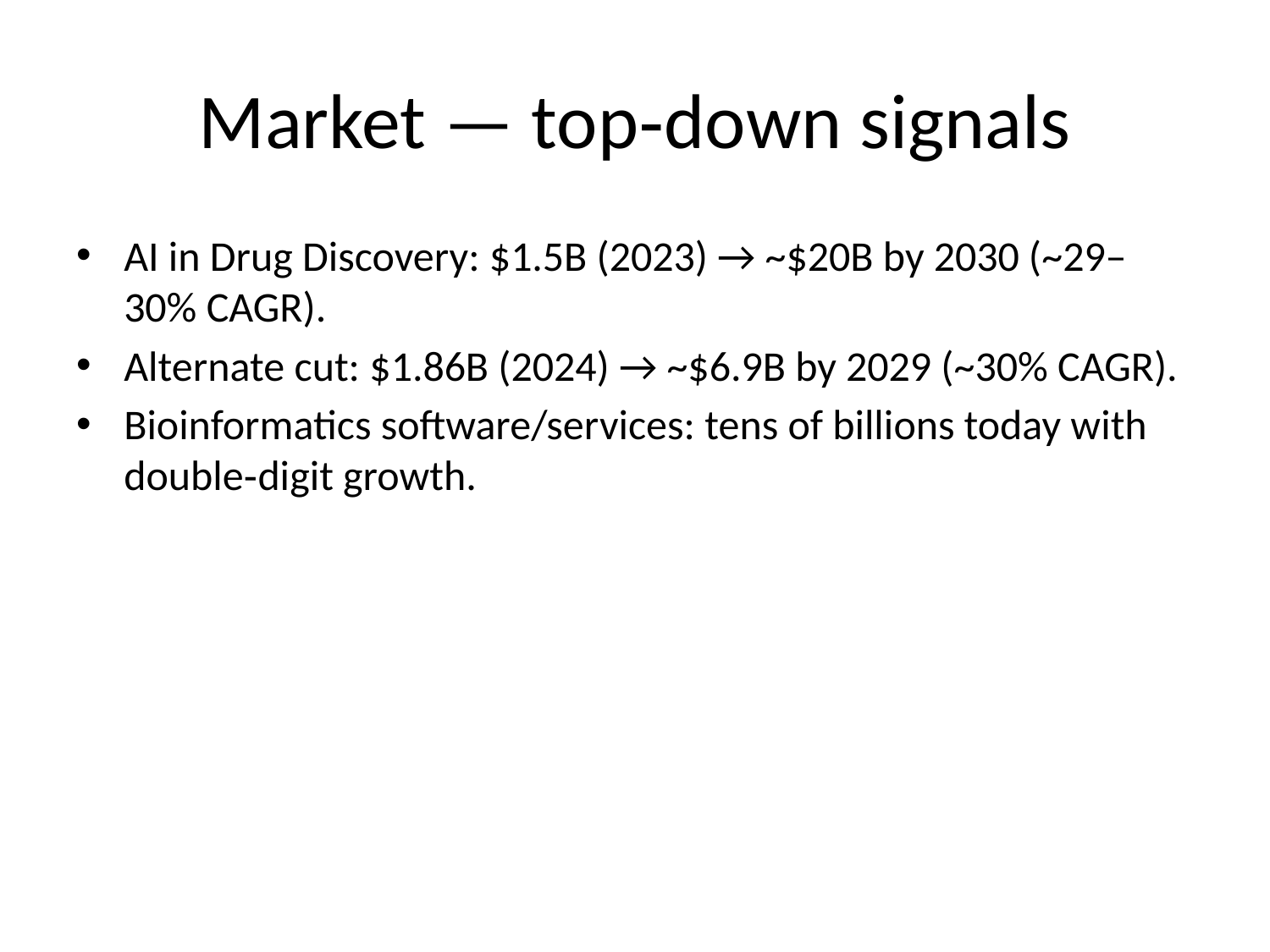

# Market — top‑down signals
AI in Drug Discovery: $1.5B (2023) → ~$20B by 2030 (~29–30% CAGR).
Alternate cut: $1.86B (2024) → ~$6.9B by 2029 (~30% CAGR).
Bioinformatics software/services: tens of billions today with double‑digit growth.